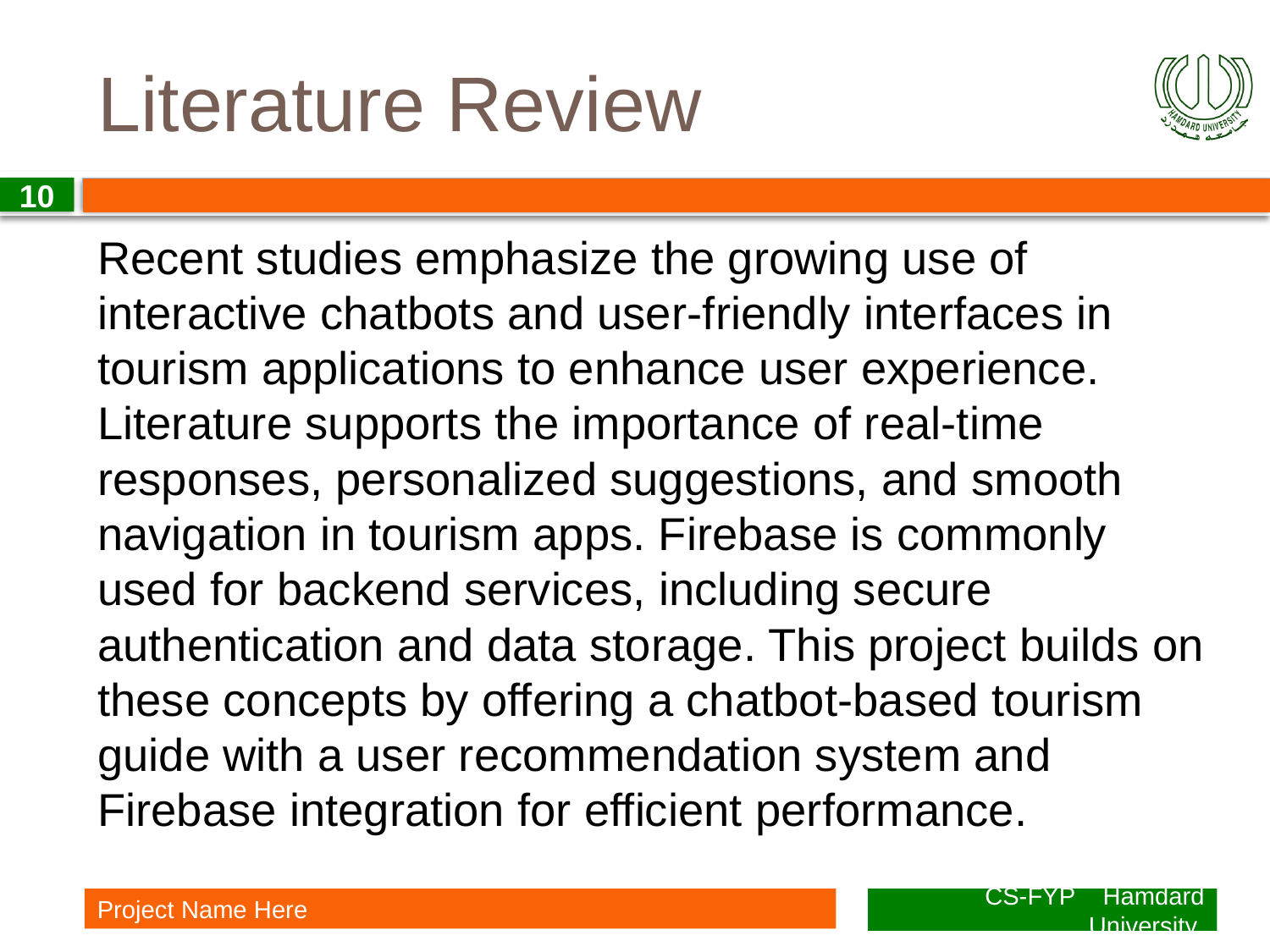

# Literature Review
10
Recent studies emphasize the growing use of interactive chatbots and user-friendly interfaces in tourism applications to enhance user experience. Literature supports the importance of real-time responses, personalized suggestions, and smooth navigation in tourism apps. Firebase is commonly used for backend services, including secure authentication and data storage. This project builds on these concepts by offering a chatbot-based tourism guide with a user recommendation system and Firebase integration for efficient performance.
Project Name Here
CS-FYP    Hamdard University